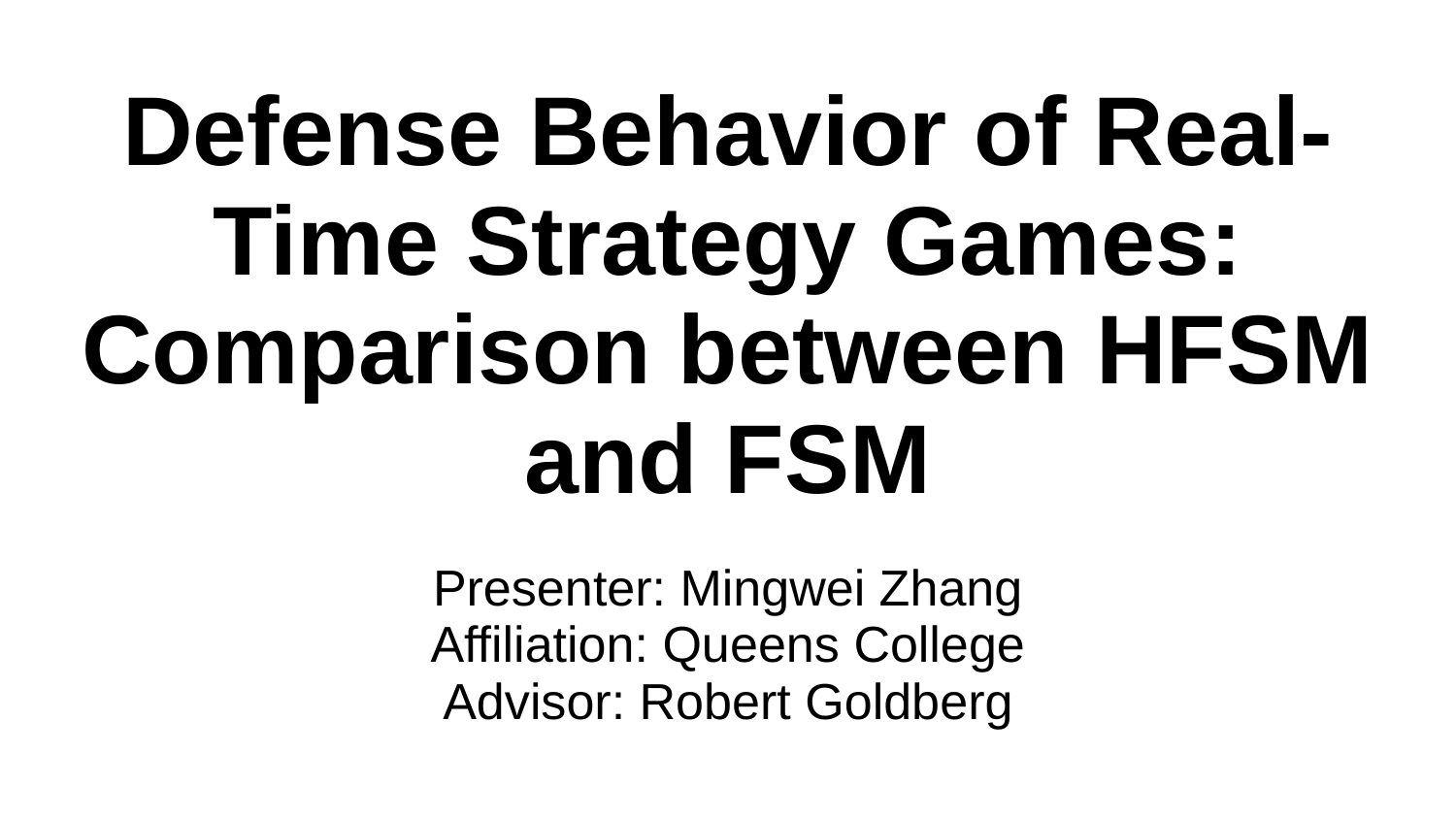

# Defense Behavior of Real-Time Strategy Games: Comparison between HFSM and FSM
Presenter: Mingwei Zhang
Affiliation: Queens College
Advisor: Robert Goldberg